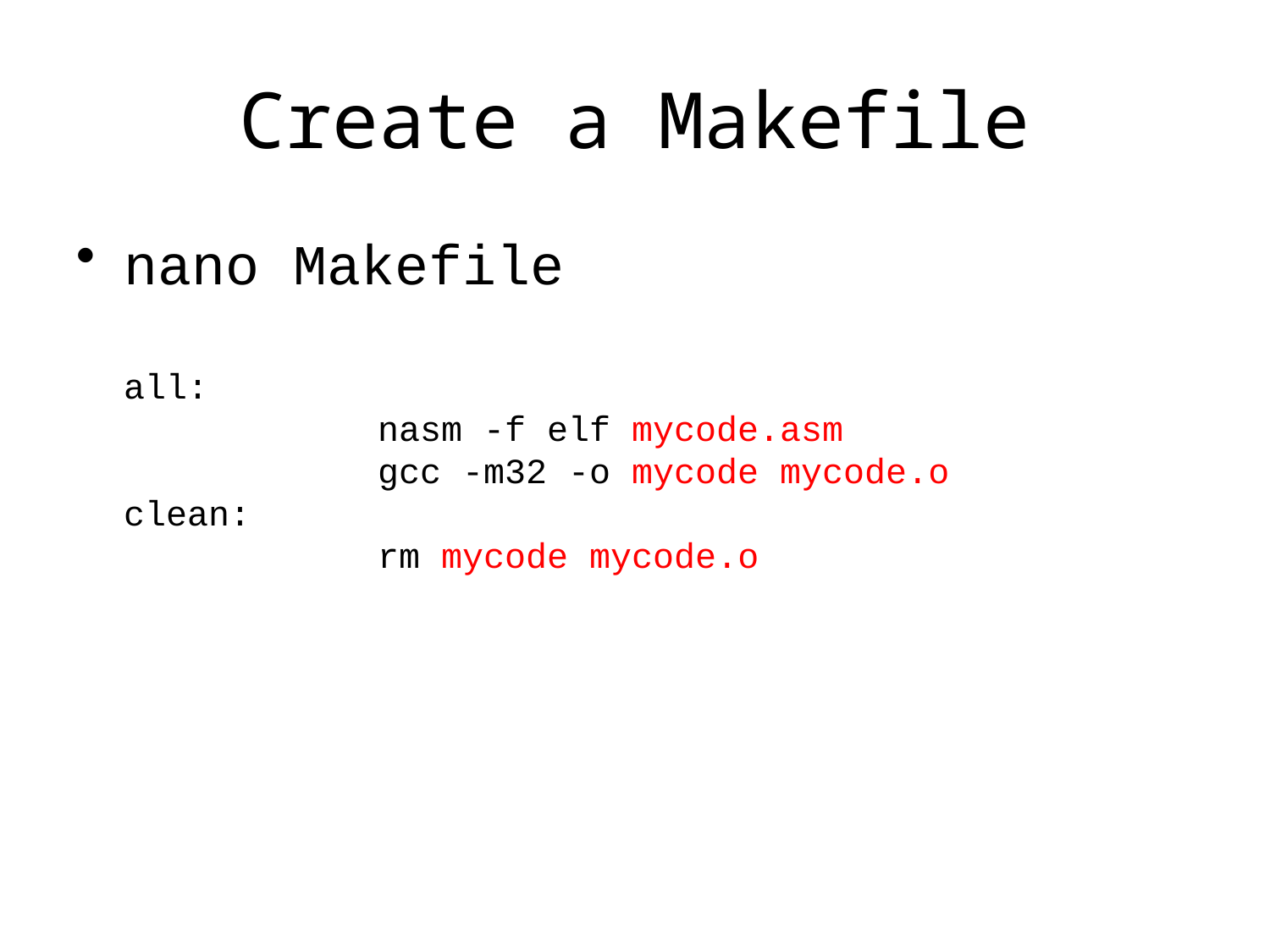

# Create a Makefile
nano Makefile
all:
		nasm -f elf mycode.asm
		gcc -m32 -o mycode mycode.o
clean:
		rm mycode mycode.o